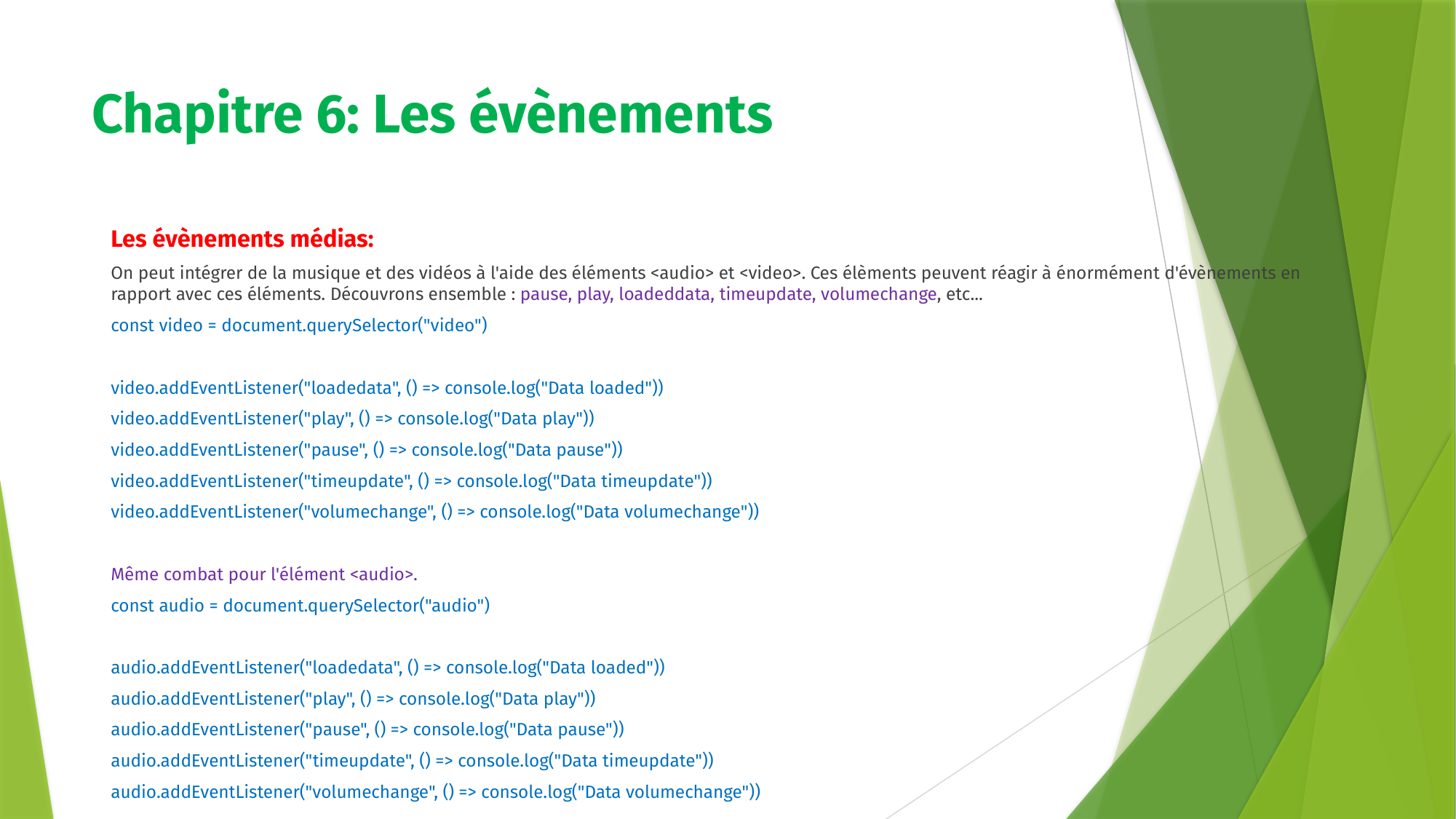

# Chapitre 6: Les évènements
Les évènements médias:
On peut intégrer de la musique et des vidéos à l'aide des éléments <audio> et <video>. Ces élèments peuvent réagir à énormément d'évènements en rapport avec ces éléments. Découvrons ensemble : pause, play, loadeddata, timeupdate, volumechange, etc...
const video = document.querySelector("video")

video.addEventListener("loadedata", () => console.log("Data loaded"))
video.addEventListener("play", () => console.log("Data play"))
video.addEventListener("pause", () => console.log("Data pause"))
video.addEventListener("timeupdate", () => console.log("Data timeupdate"))
video.addEventListener("volumechange", () => console.log("Data volumechange"))

Même combat pour l'élément <audio>.
const audio = document.querySelector("audio")

audio.addEventListener("loadedata", () => console.log("Data loaded"))
audio.addEventListener("play", () => console.log("Data play"))
audio.addEventListener("pause", () => console.log("Data pause"))
audio.addEventListener("timeupdate", () => console.log("Data timeupdate"))
audio.addEventListener("volumechange", () => console.log("Data volumechange"))